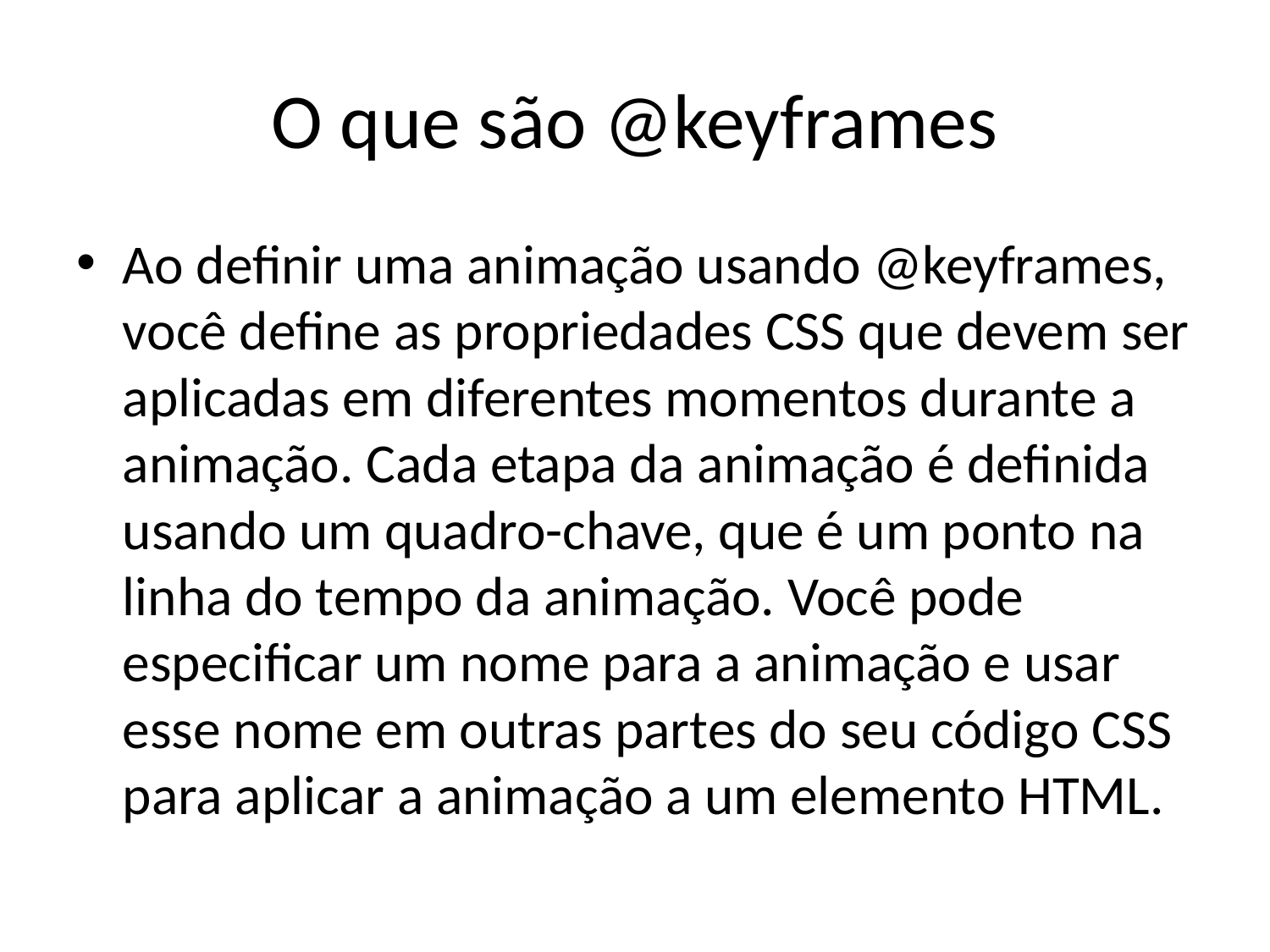

# O que são @keyframes
Ao definir uma animação usando @keyframes, você define as propriedades CSS que devem ser aplicadas em diferentes momentos durante a animação. Cada etapa da animação é definida usando um quadro-chave, que é um ponto na linha do tempo da animação. Você pode especificar um nome para a animação e usar esse nome em outras partes do seu código CSS para aplicar a animação a um elemento HTML.